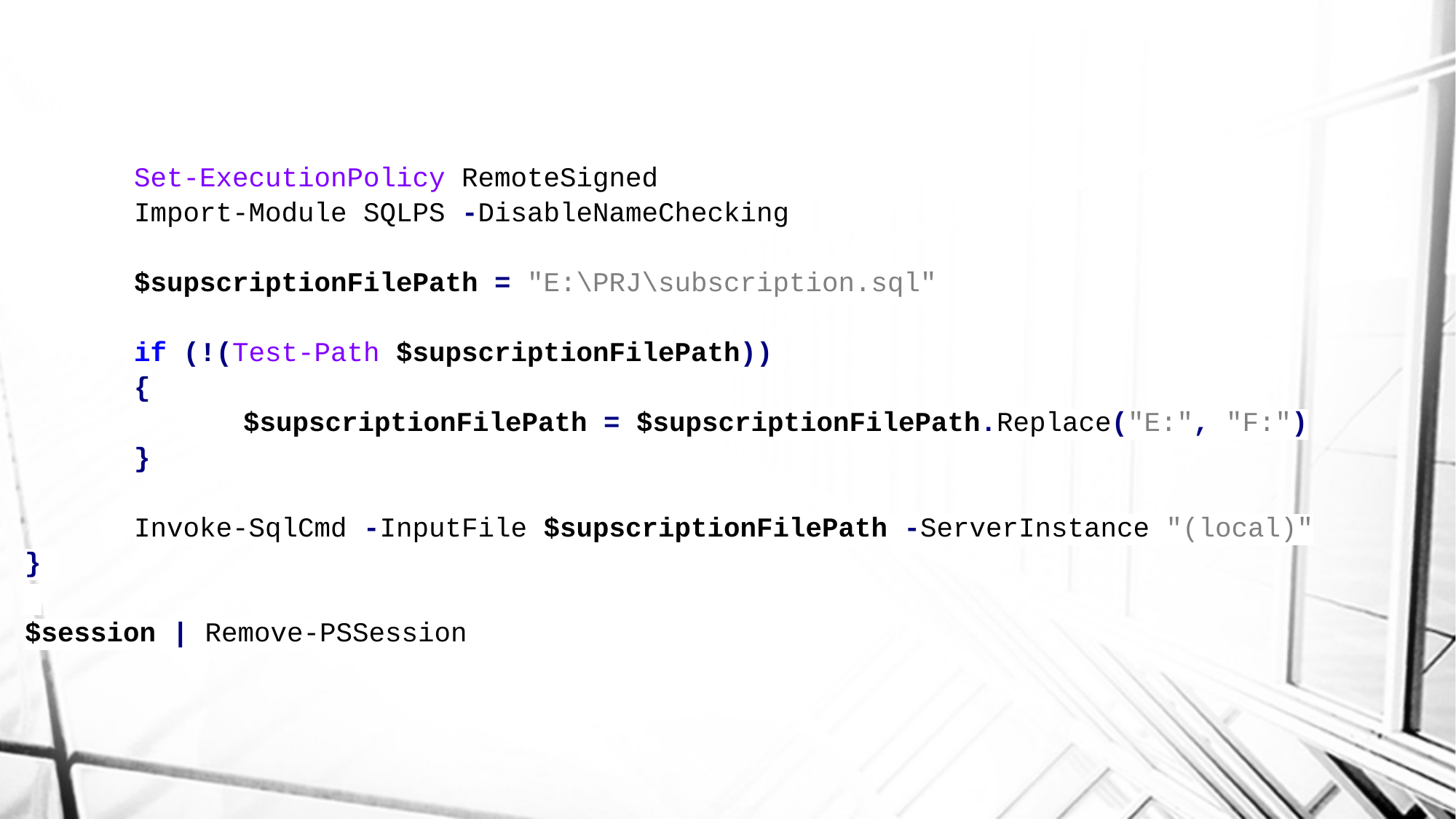

Set-ExecutionPolicy RemoteSigned
	Import-Module SQLPS -DisableNameChecking

	$supscriptionFilePath = "E:\PRJ\subscription.sql"

	if (!(Test-Path $supscriptionFilePath))
	{
		$supscriptionFilePath = $supscriptionFilePath.Replace("E:", "F:")
	}

	Invoke-SqlCmd -InputFile $supscriptionFilePath -ServerInstance "(local)"
}

$session | Remove-PSSession